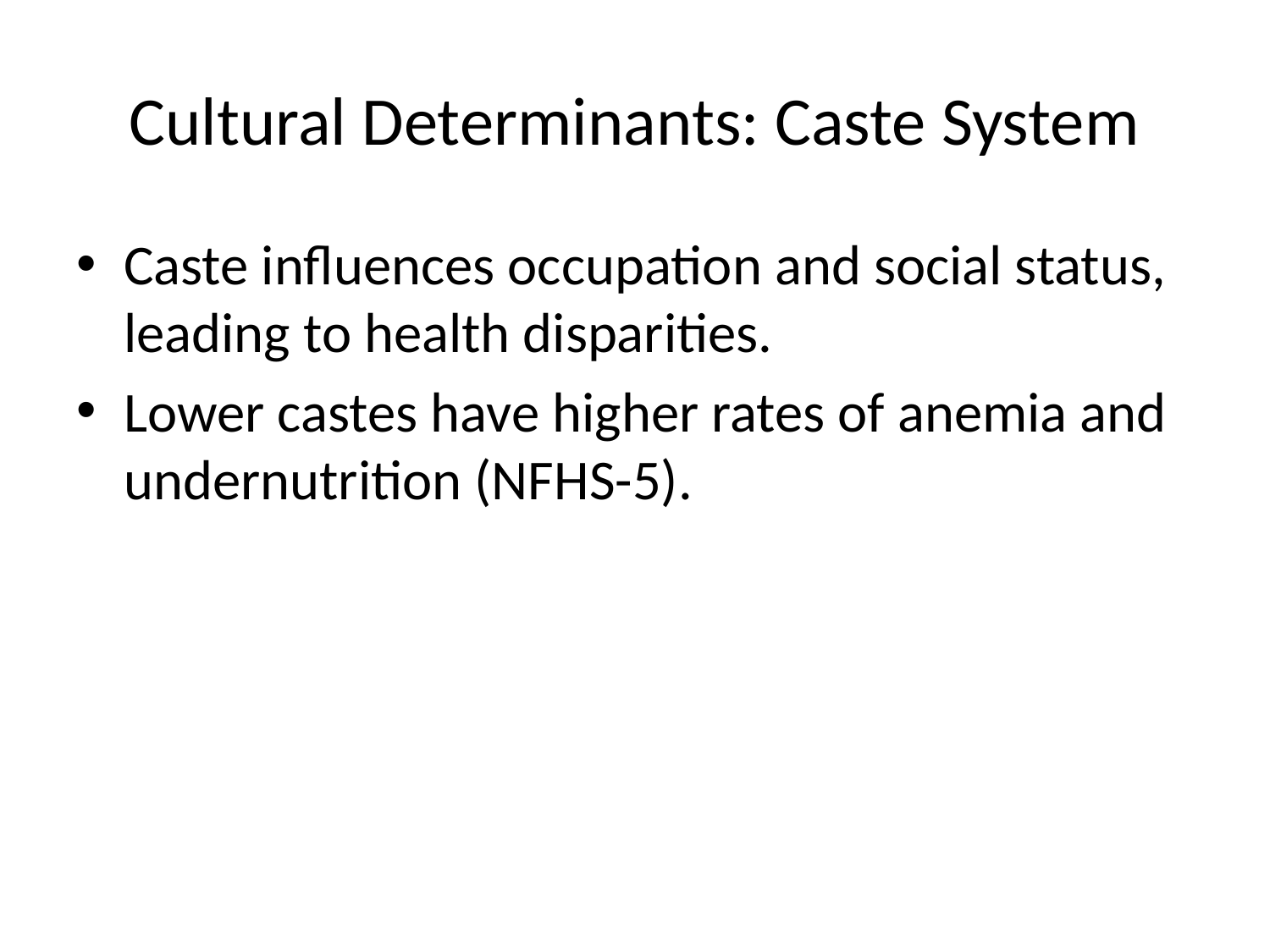

# Cultural Determinants: Caste System
Caste influences occupation and social status, leading to health disparities.
Lower castes have higher rates of anemia and undernutrition (NFHS-5).